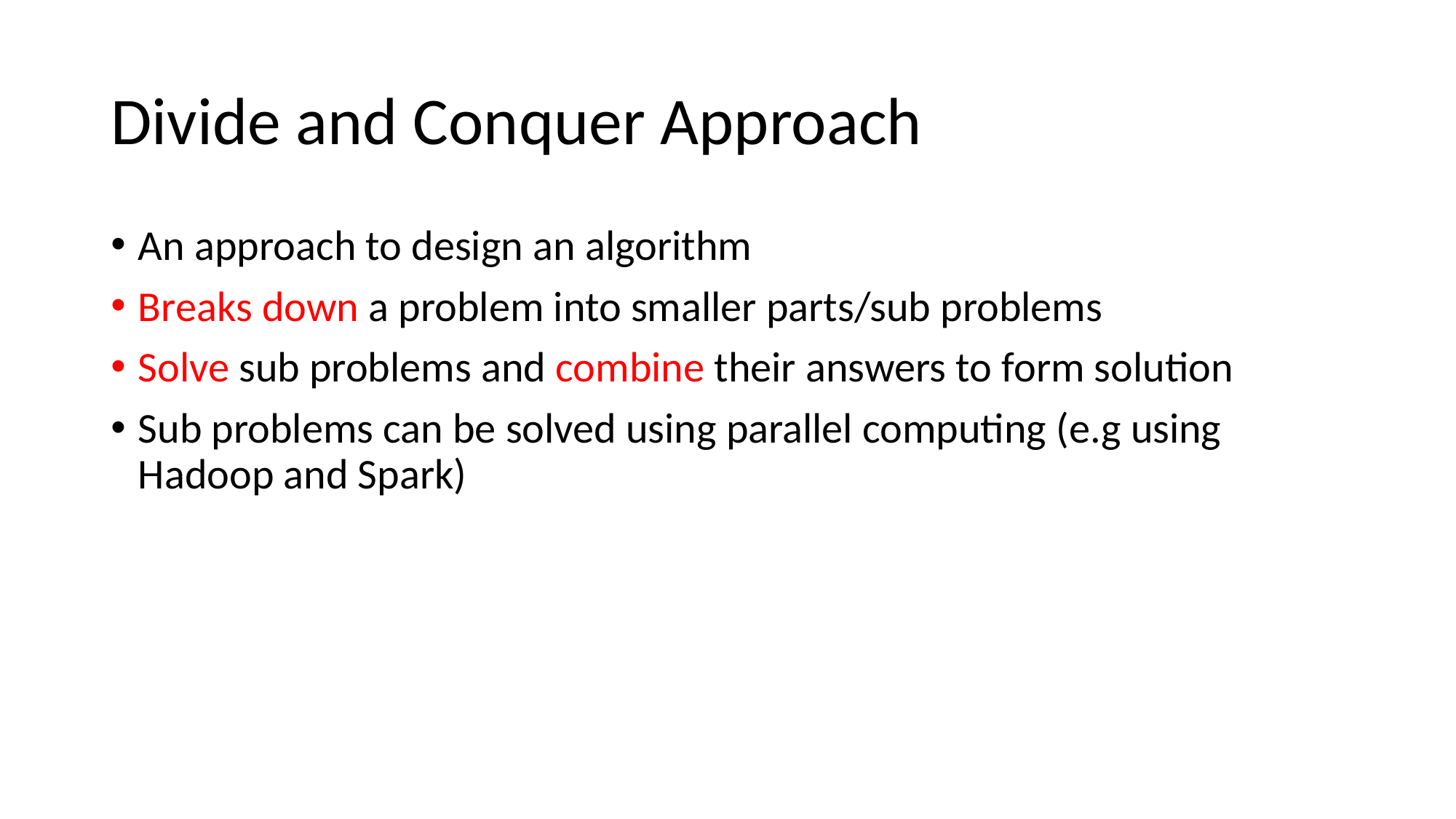

# Divide and Conquer Approach
An approach to design an algorithm
Breaks down a problem into smaller parts/sub problems
Solve sub problems and combine their answers to form solution
Sub problems can be solved using parallel computing (e.g using Hadoop and Spark)